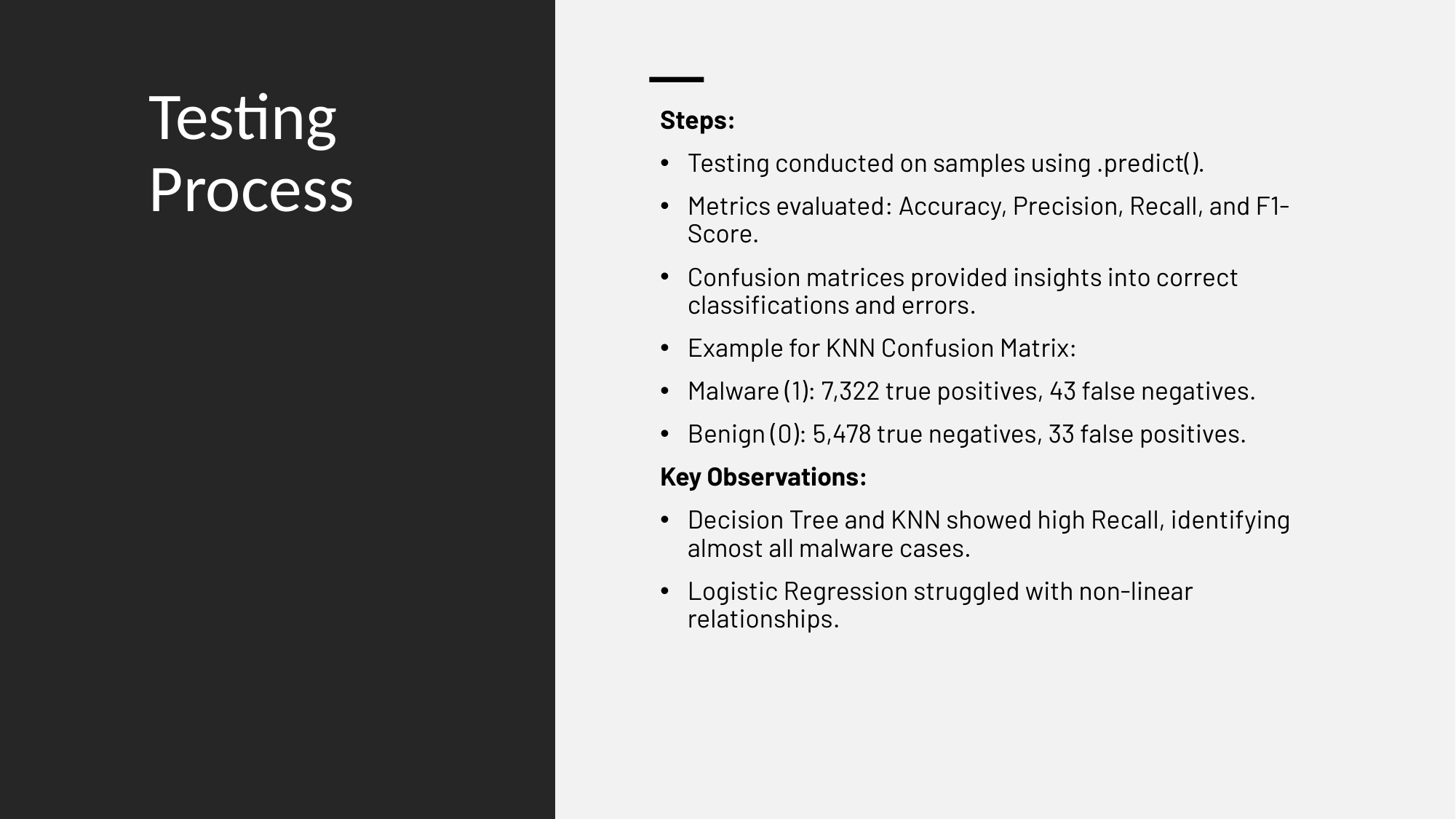

# Testing Process

Steps:
Testing conducted on samples using .predict().
Metrics evaluated: Accuracy, Precision, Recall, and F1-Score.
Confusion matrices provided insights into correct classifications and errors.
Example for KNN Confusion Matrix:
Malware (1): 7,322 true positives, 43 false negatives.
Benign (0): 5,478 true negatives, 33 false positives.
Key Observations:
Decision Tree and KNN showed high Recall, identifying almost all malware cases.
Logistic Regression struggled with non-linear relationships.